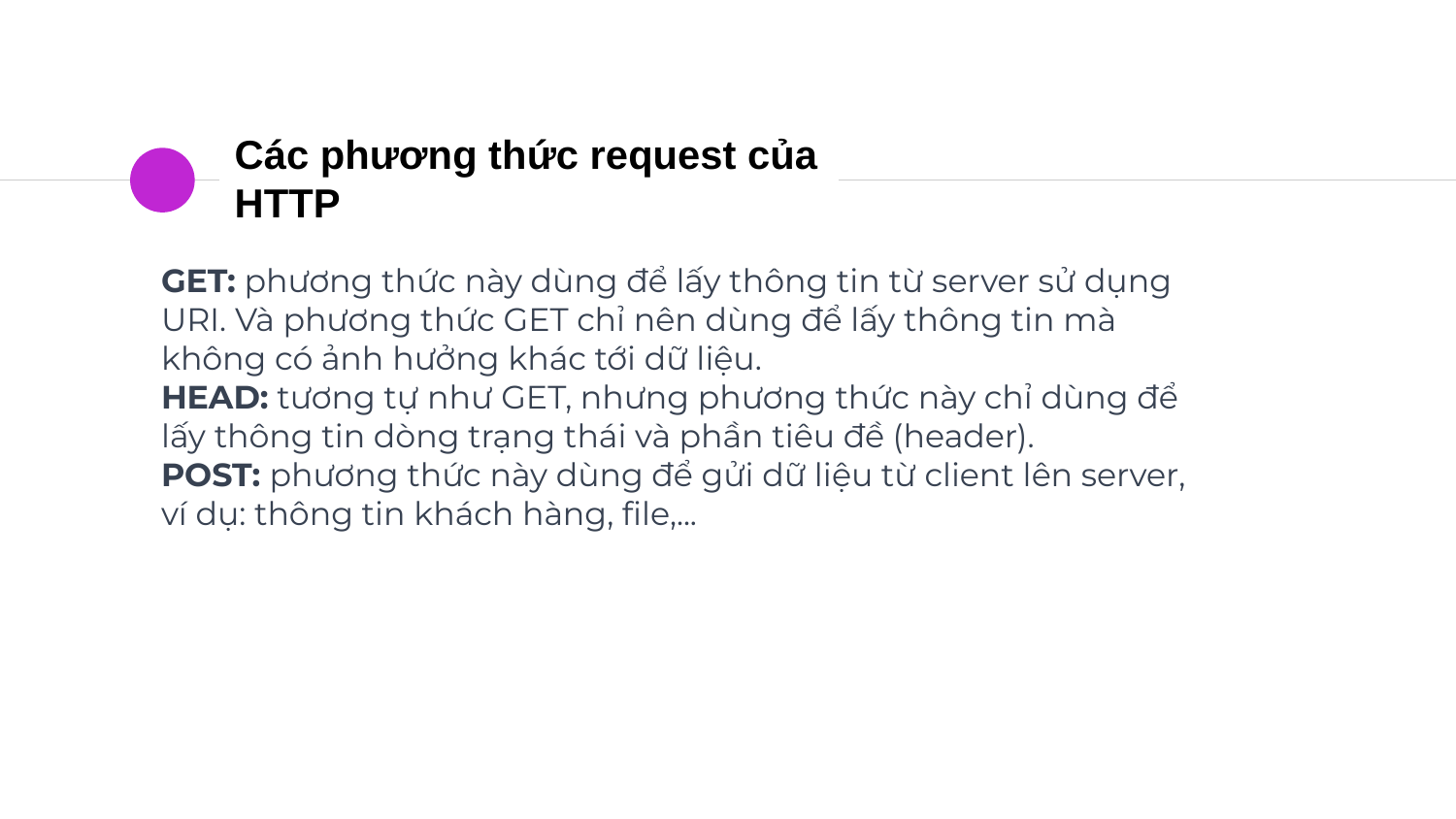

# Các phương thức request của HTTP
GET: phương thức này dùng để lấy thông tin từ server sử dụng URI. Và phương thức GET chỉ nên dùng để lấy thông tin mà không có ảnh hưởng khác tới dữ liệu.
HEAD: tương tự như GET, nhưng phương thức này chỉ dùng để lấy thông tin dòng trạng thái và phần tiêu đề (header).
POST: phương thức này dùng để gửi dữ liệu từ client lên server, ví dụ: thông tin khách hàng, file,...